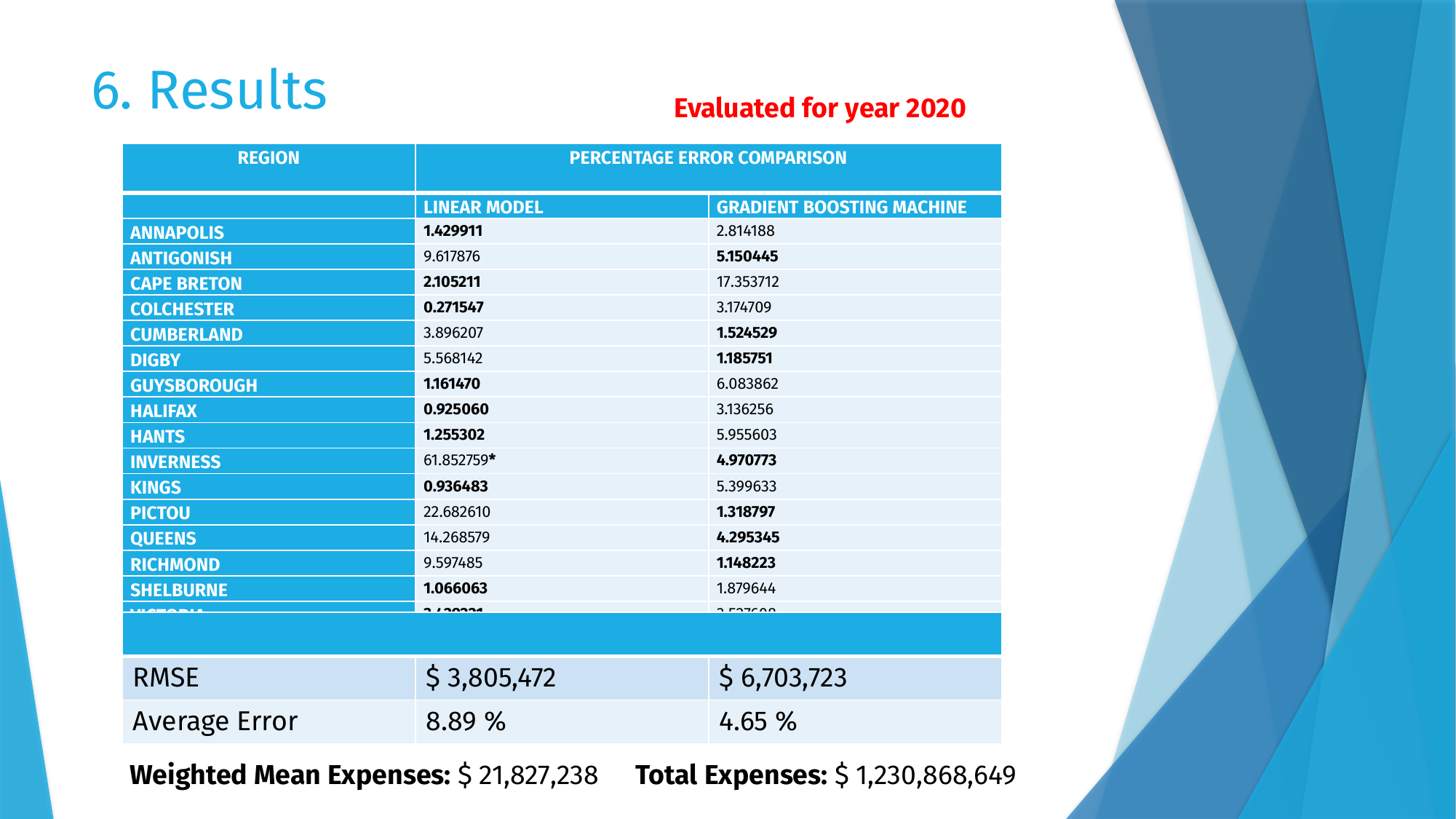

# 6. Results
Evaluated for year 2020

| Region | Percentage error comparison |  |
| --- | --- | --- |
|  | Linear Model | Gradient Boosting machine |
| Annapolis | 1.429911 | 2.814188 |
| Antigonish | 9.617876 | 5.150445 |
| Cape Breton | 2.105211 | 17.353712 |
| Colchester | 0.271547 | 3.174709 |
| Cumberland | 3.896207 | 1.524529 |
| Digby | 5.568142 | 1.185751 |
| Guysborough | 1.161470 | 6.083862 |
| Halifax | 0.925060 | 3.136256 |
| Hants | 1.255302 | 5.955603 |
| Inverness | 61.852759\* | 4.970773 |
| Kings | 0.936483 | 5.399633 |
| Pictou | 22.682610 | 1.318797 |
| Queens | 14.268579 | 4.295345 |
| Richmond | 9.597485 | 1.148223 |
| Shelburne | 1.066063 | 1.879644 |
| Victoria | 3.429221 | 3.527608 |
| Yarmouth | 5.040955 | 0.782363 |
|  |  |  |
| --- | --- | --- |
| RMSE | $ 3,805,472 | $ 6,703,723 |
| Average Error | 8.89 % | 4.65 % |
Weighted Mean Expenses: $ 21,827,238     Total Expenses: $ 1,230,868,649